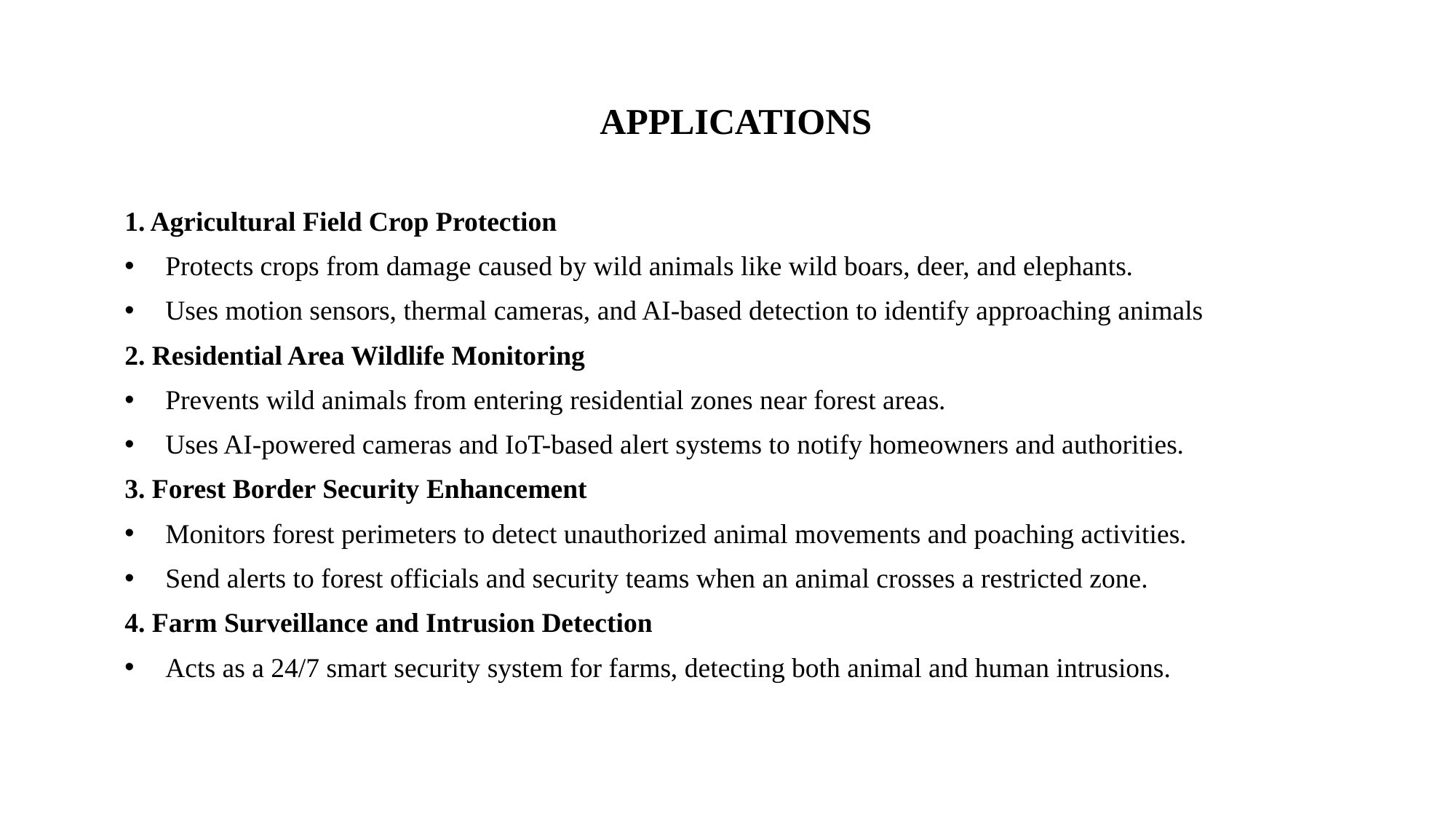

# APPLICATIONS
1. Agricultural Field Crop Protection
Protects crops from damage caused by wild animals like wild boars, deer, and elephants.
Uses motion sensors, thermal cameras, and AI-based detection to identify approaching animals
2. Residential Area Wildlife Monitoring
Prevents wild animals from entering residential zones near forest areas.
Uses AI-powered cameras and IoT-based alert systems to notify homeowners and authorities.
3. Forest Border Security Enhancement
Monitors forest perimeters to detect unauthorized animal movements and poaching activities.
Send alerts to forest officials and security teams when an animal crosses a restricted zone.
4. Farm Surveillance and Intrusion Detection
Acts as a 24/7 smart security system for farms, detecting both animal and human intrusions.